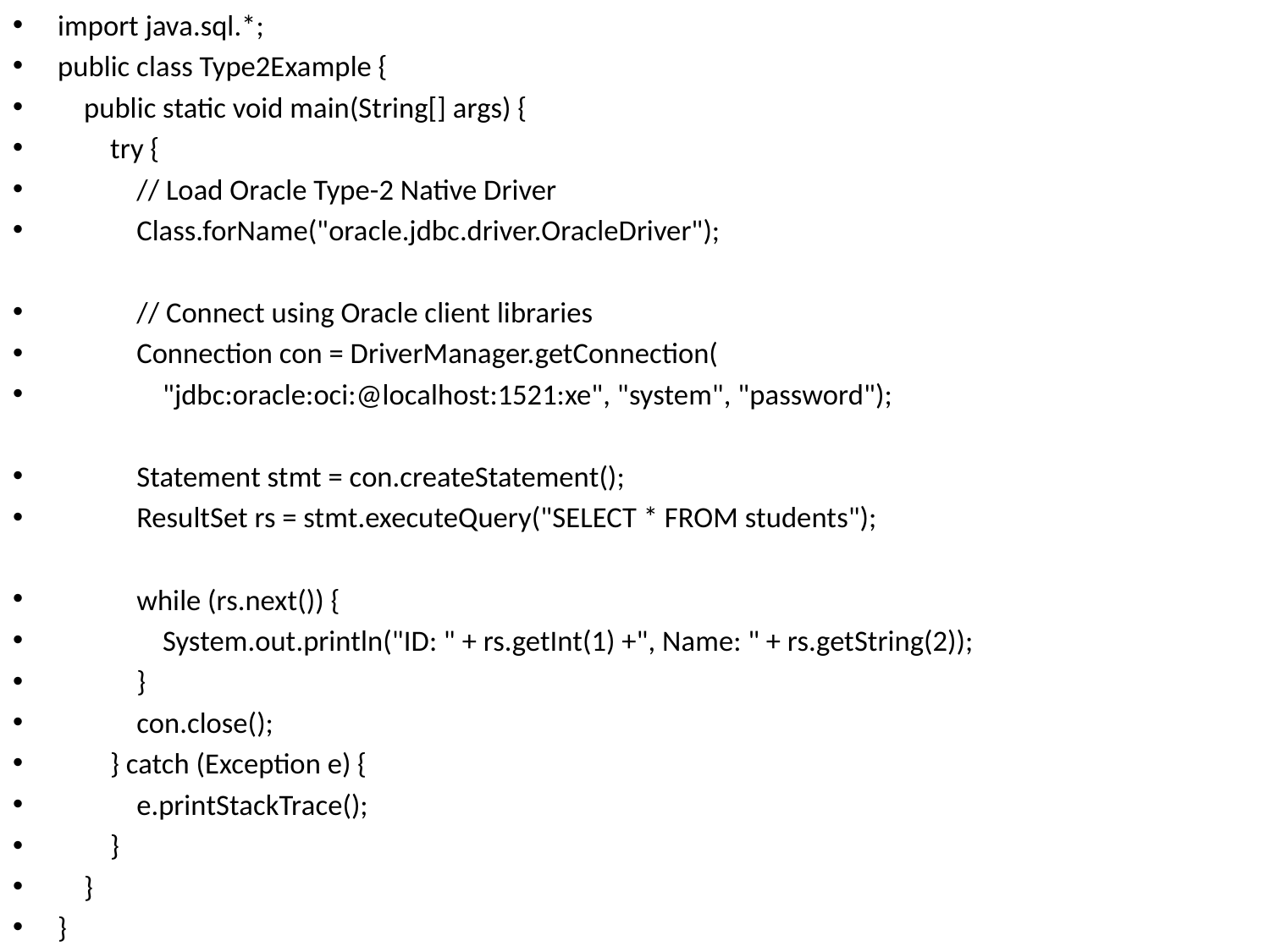

import java.sql.*;
public class Type2Example {
    public static void main(String[] args) {
        try {
            // Load Oracle Type-2 Native Driver
            Class.forName("oracle.jdbc.driver.OracleDriver");

            // Connect using Oracle client libraries
            Connection con = DriverManager.getConnection(
                "jdbc:oracle:oci:@localhost:1521:xe", "system", "password");

            Statement stmt = con.createStatement();
            ResultSet rs = stmt.executeQuery("SELECT * FROM students");

            while (rs.next()) {
                System.out.println("ID: " + rs.getInt(1) +", Name: " + rs.getString(2));
            }
            con.close();
        } catch (Exception e) {
            e.printStackTrace();
        }
    }
}